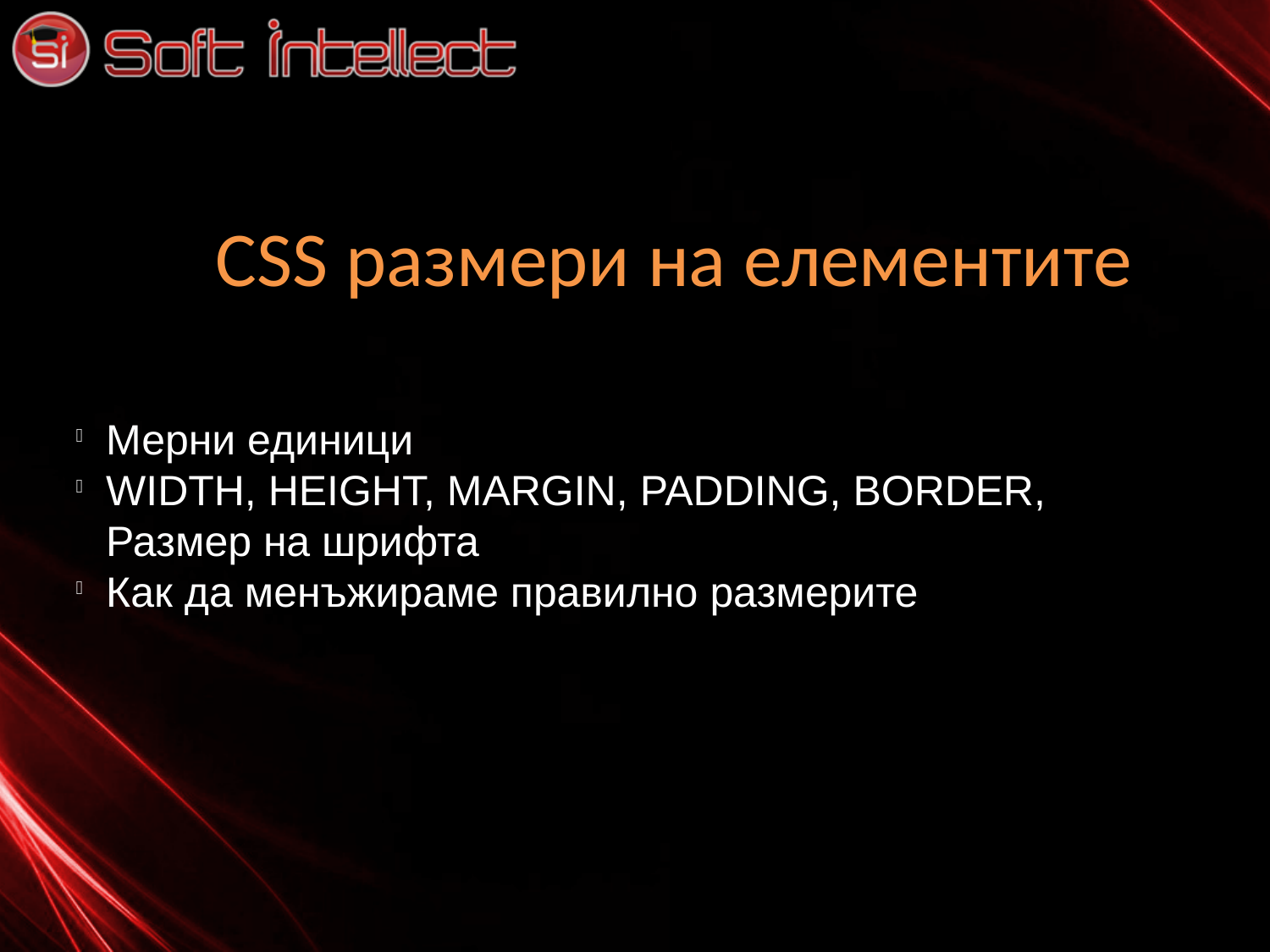

CSS размери на елементите
Мерни единици
WIDTH, HEIGHT, MARGIN, PADDING, BORDER, Размер на шрифта
Как да менъжираме правилно размерите